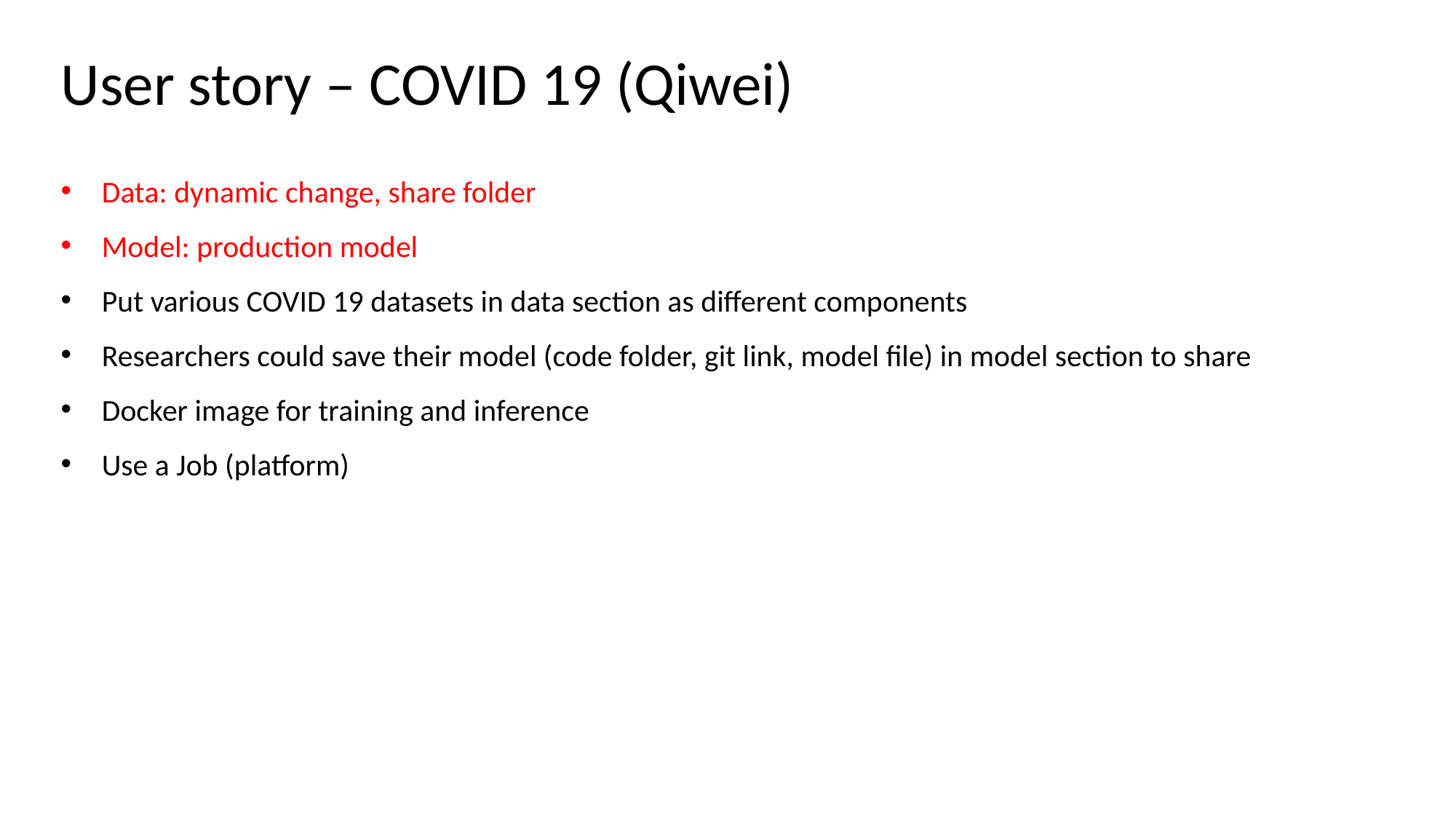

# User story – COVID 19 (Qiwei)
Data: dynamic change, share folder
Model: production model
Put various COVID 19 datasets in data section as different components
Researchers could save their model (code folder, git link, model file) in model section to share
Docker image for training and inference
Use a Job (platform)